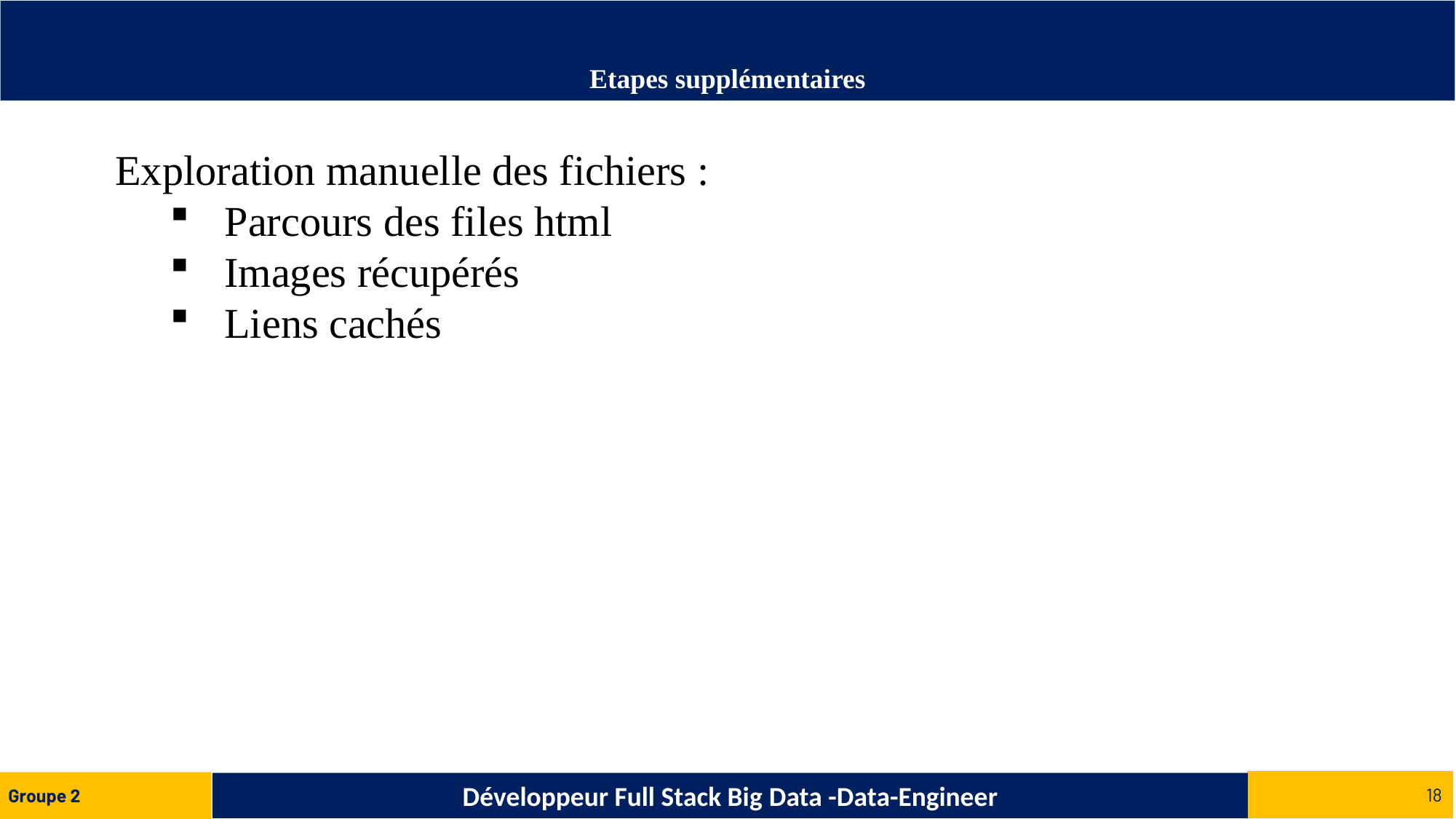

# Etapes supplémentaires

Exploration manuelle des fichiers :
Parcours des files html
Images récupérés
Liens cachés
18
Groupe 2
Développeur Full Stack Big Data -Data-Engineer